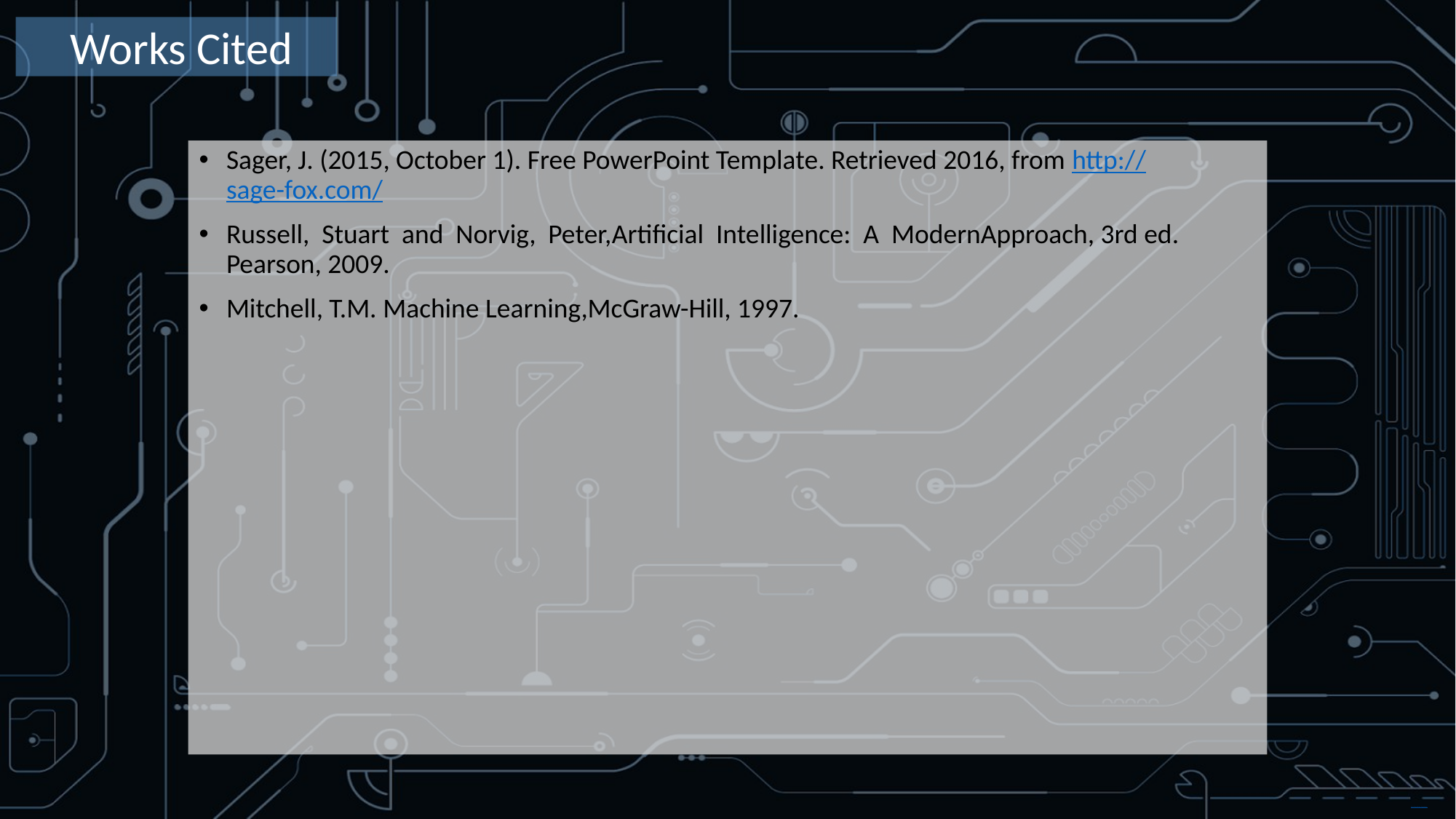

Works Cited

Sager, J. (2015, October 1). Free PowerPoint Template. Retrieved 2016, from http://sage-fox.com/
Russell,  Stuart  and  Norvig,  Peter,Artificial  Intelligence:  A  ModernApproach, 3rd ed.    Pearson, 2009.
Mitchell, T.M. Machine Learning,McGraw-Hill, 1997.
Free PowerPoint Templates